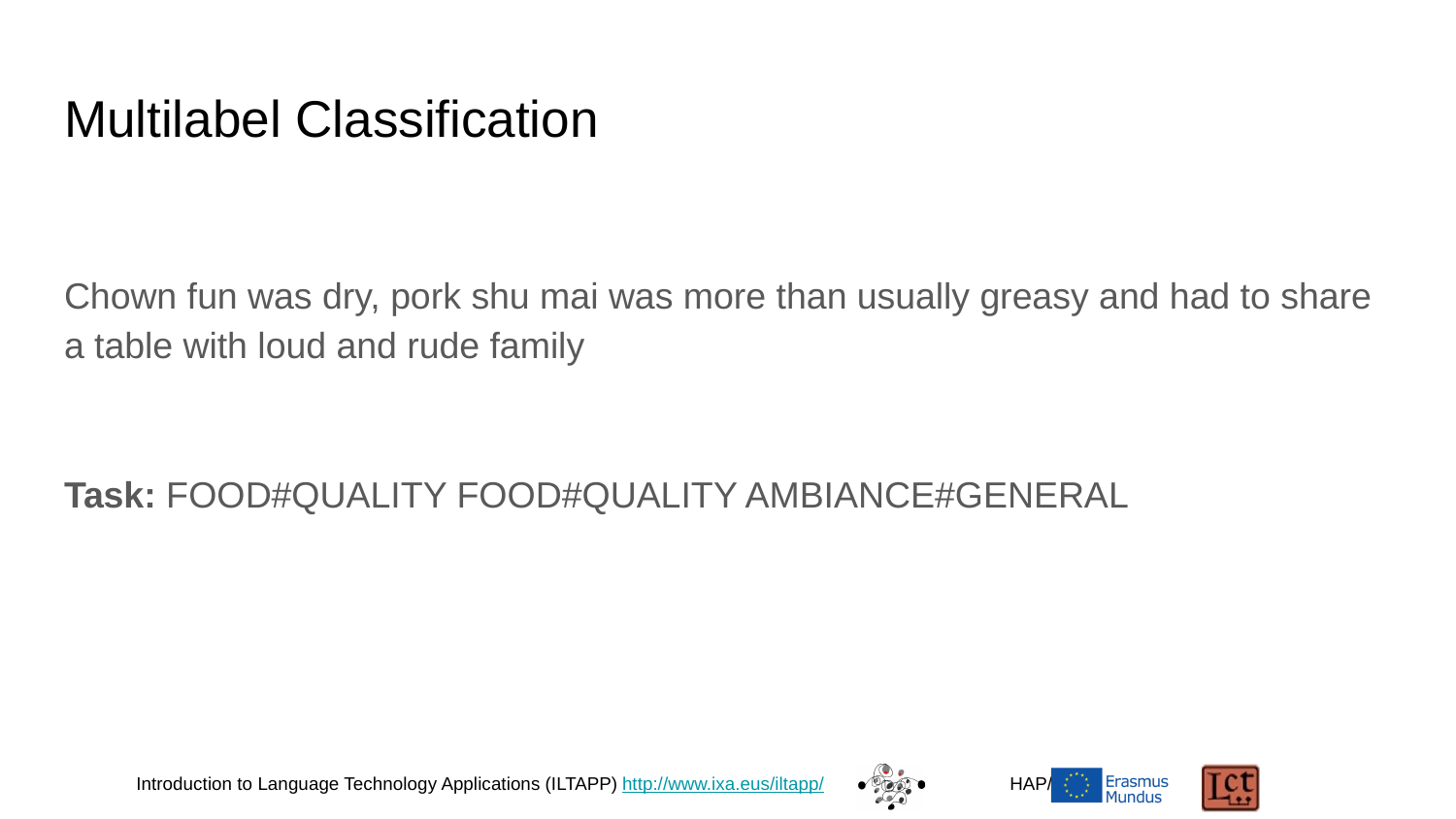

# Multilabel Classification

Chown fun was dry, pork shu mai was more than usually greasy and had to share a table with loud and rude family

Task: FOOD#QUALITY FOOD#QUALITY AMBIANCE#GENERAL